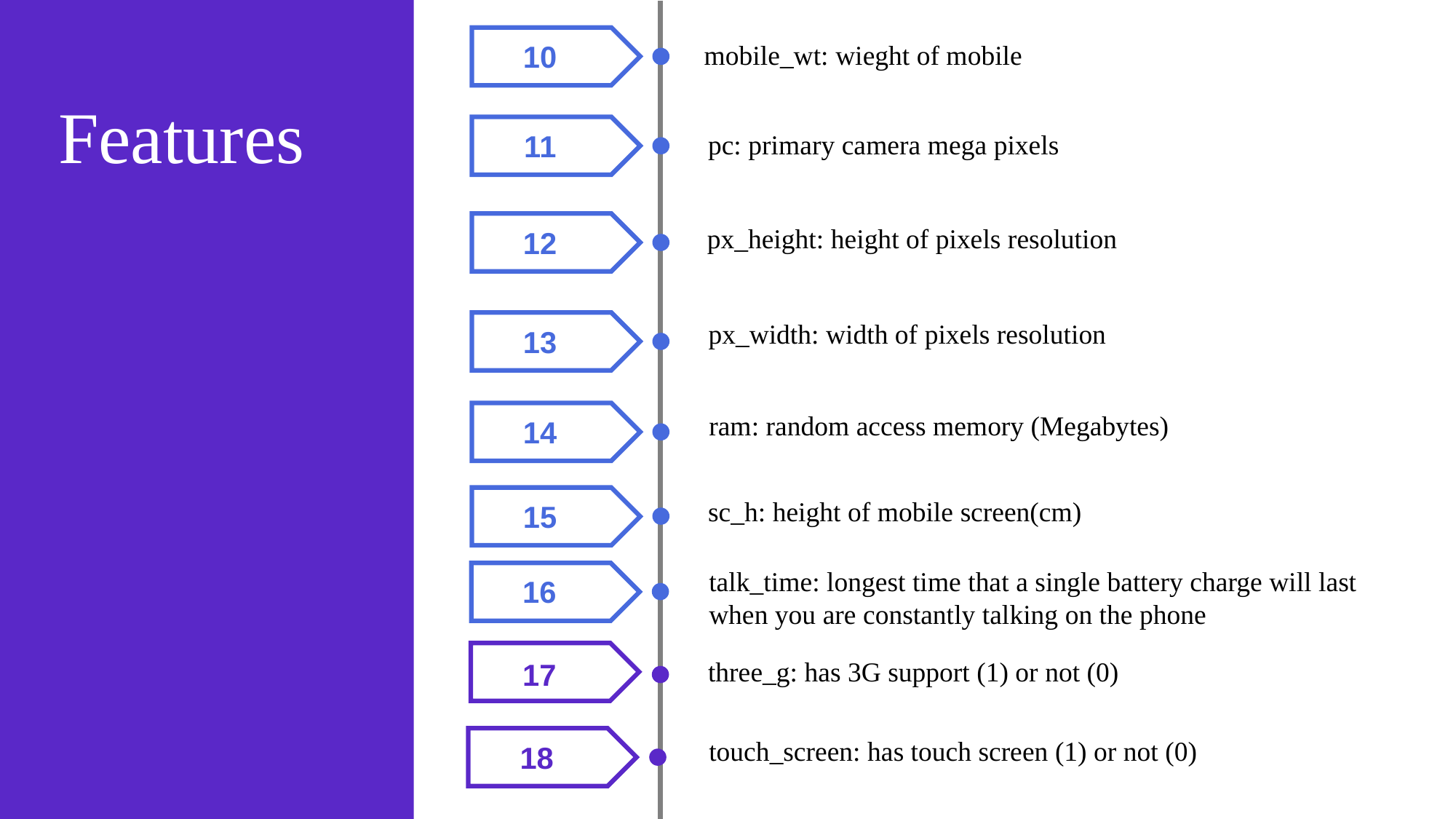

mobile_wt: wieght of mobile
10
Features

11
pc: primary camera mega pixels

px_height: height of pixels resolution
12

px_width: width of pixels resolution

13

ram: random access memory (Megabytes)

14

sc_h: height of mobile screen(cm)
15

talk_time: longest time that a single battery charge will last when you are constantly talking on the phone

16

three_g: has 3G support (1) or not (0)
17

06

touch_screen: has touch screen (1) or not (0)
18